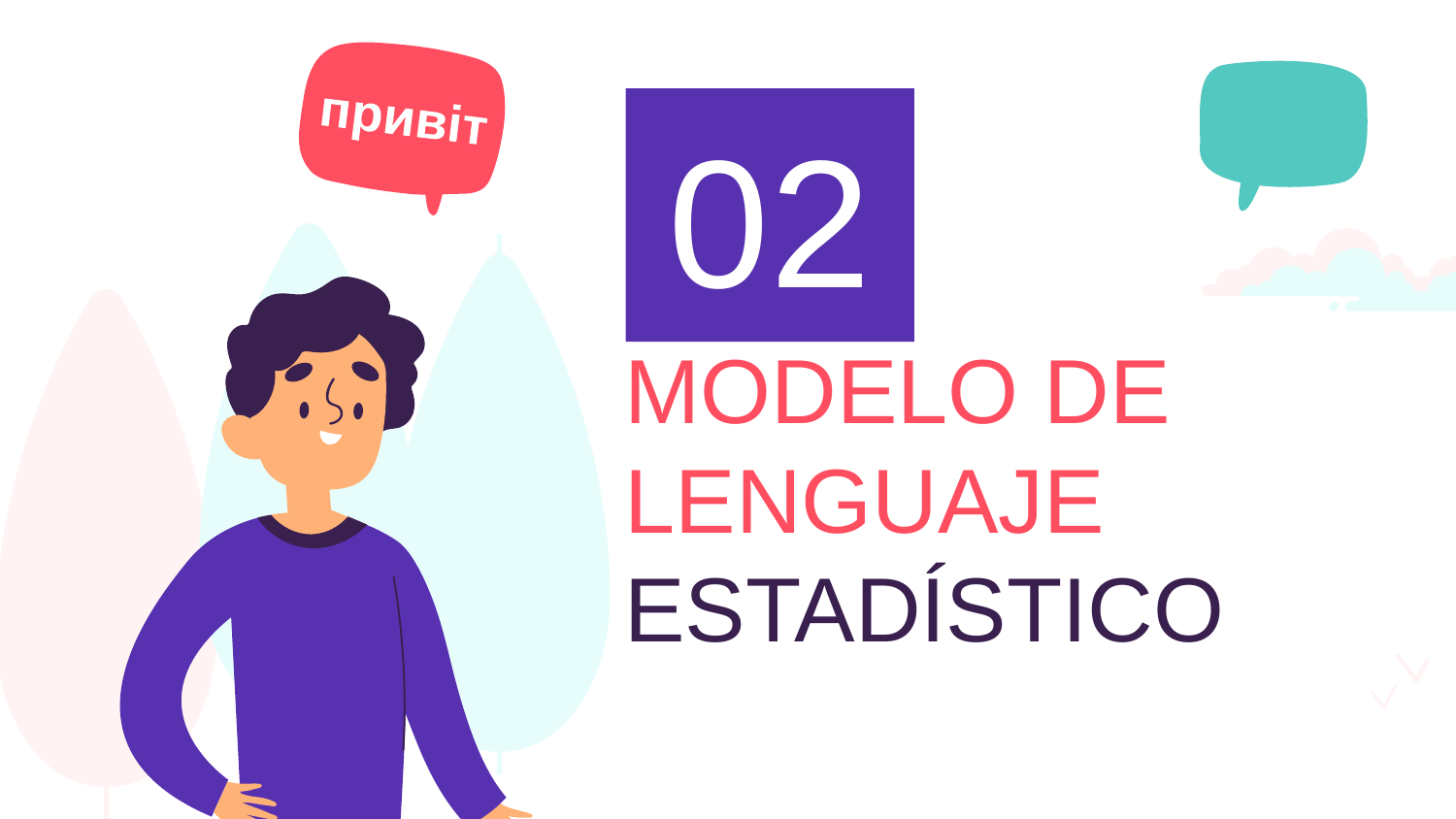

02
привіт

# MODELO DE LENGUAJE ESTADÍSTICO